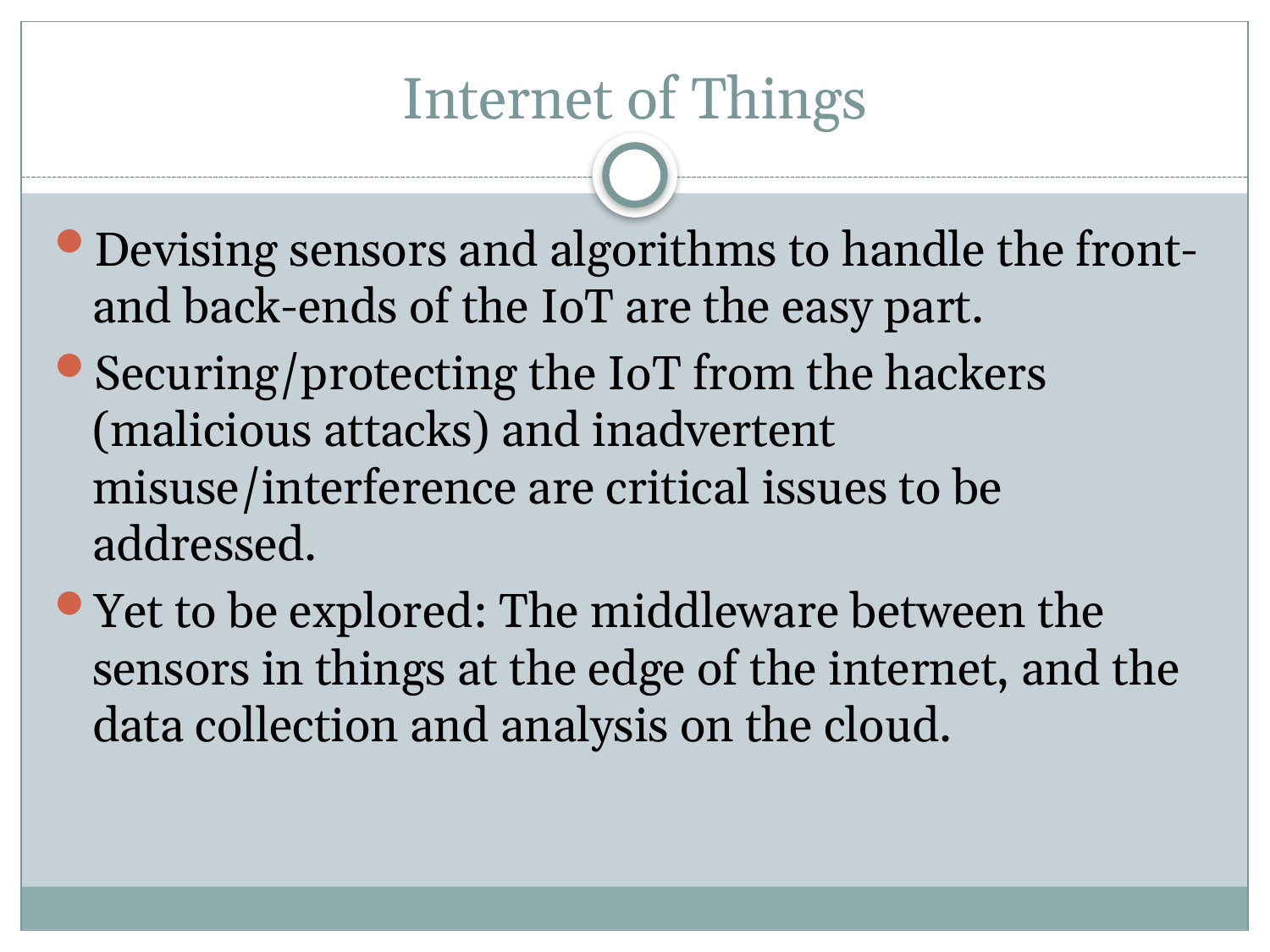

# Internet of Things
Devising sensors and algorithms to handle the front- and back-ends of the IoT are the easy part.
Securing/protecting the IoT from the hackers (malicious attacks) and inadvertent misuse/interference are critical issues to be addressed.
Yet to be explored: The middleware between the sensors in things at the edge of the internet, and the data collection and analysis on the cloud.